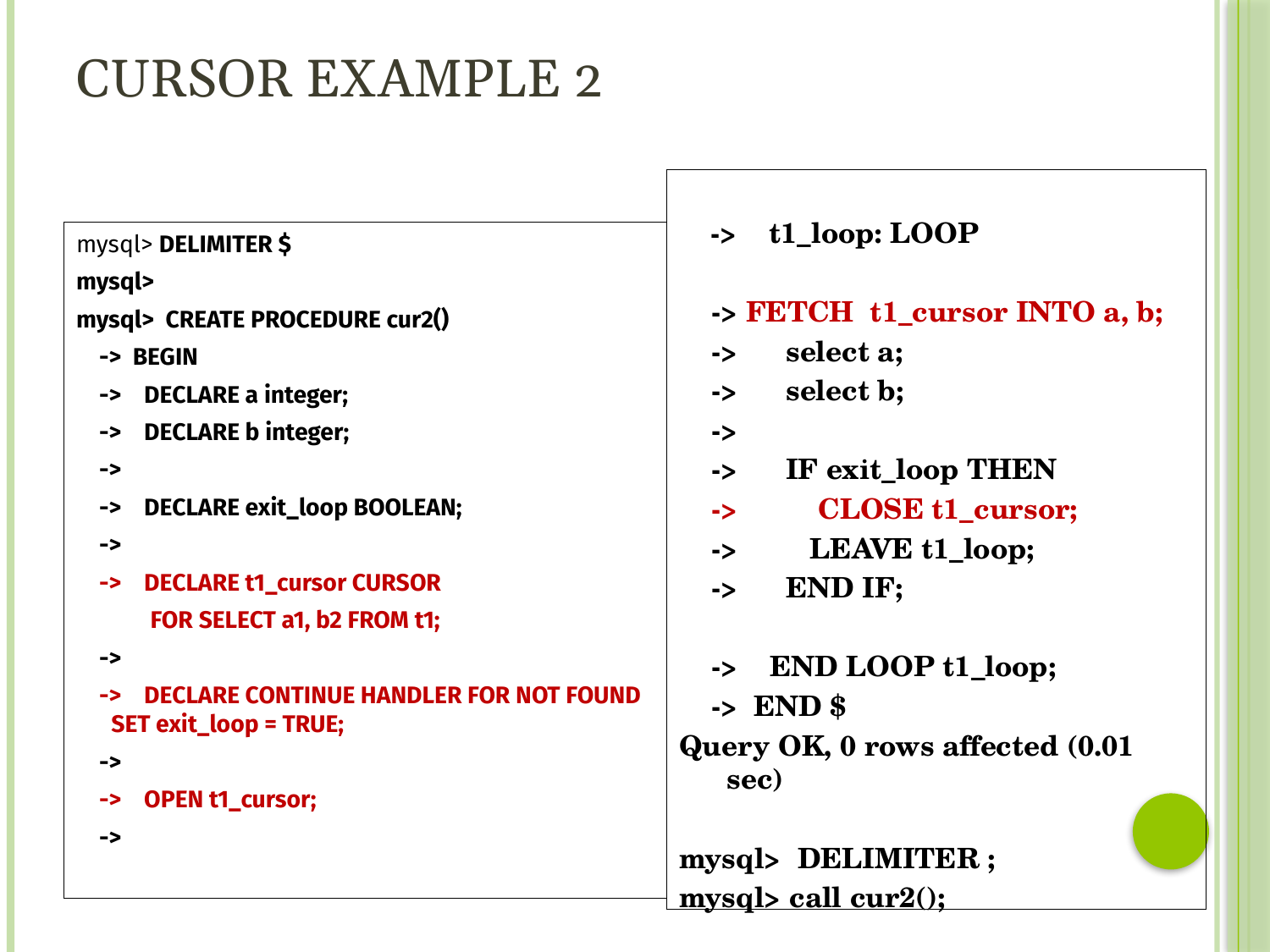

# Cursor Example 2

    ->    t1_loop: LOOP

    -> FETCH  t1_cursor INTO a, b;
    ->      select a;
    ->      select b;
    ->
    ->      IF exit_loop THEN
    ->          CLOSE t1_cursor;
    ->         LEAVE t1_loop;
    ->      END IF;

    ->    END LOOP t1_loop;
    ->  END $
Query OK, 0 rows affected (0.01 sec)

mysql>  DELIMITER ;
mysql> call cur2();
mysql> DELIMITER $
mysql>
mysql>  CREATE PROCEDURE cur2()
    ->  BEGIN
    ->    DECLARE a integer;
    ->    DECLARE b integer;
    ->
    ->    DECLARE exit_loop BOOLEAN;
    ->
    ->    DECLARE t1_cursor CURSOR
             FOR SELECT a1, b2 FROM t1;
    ->
    ->    DECLARE CONTINUE HANDLER FOR NOT FOUND SET exit_loop = TRUE;
    ->
    ->    OPEN t1_cursor;
    ->